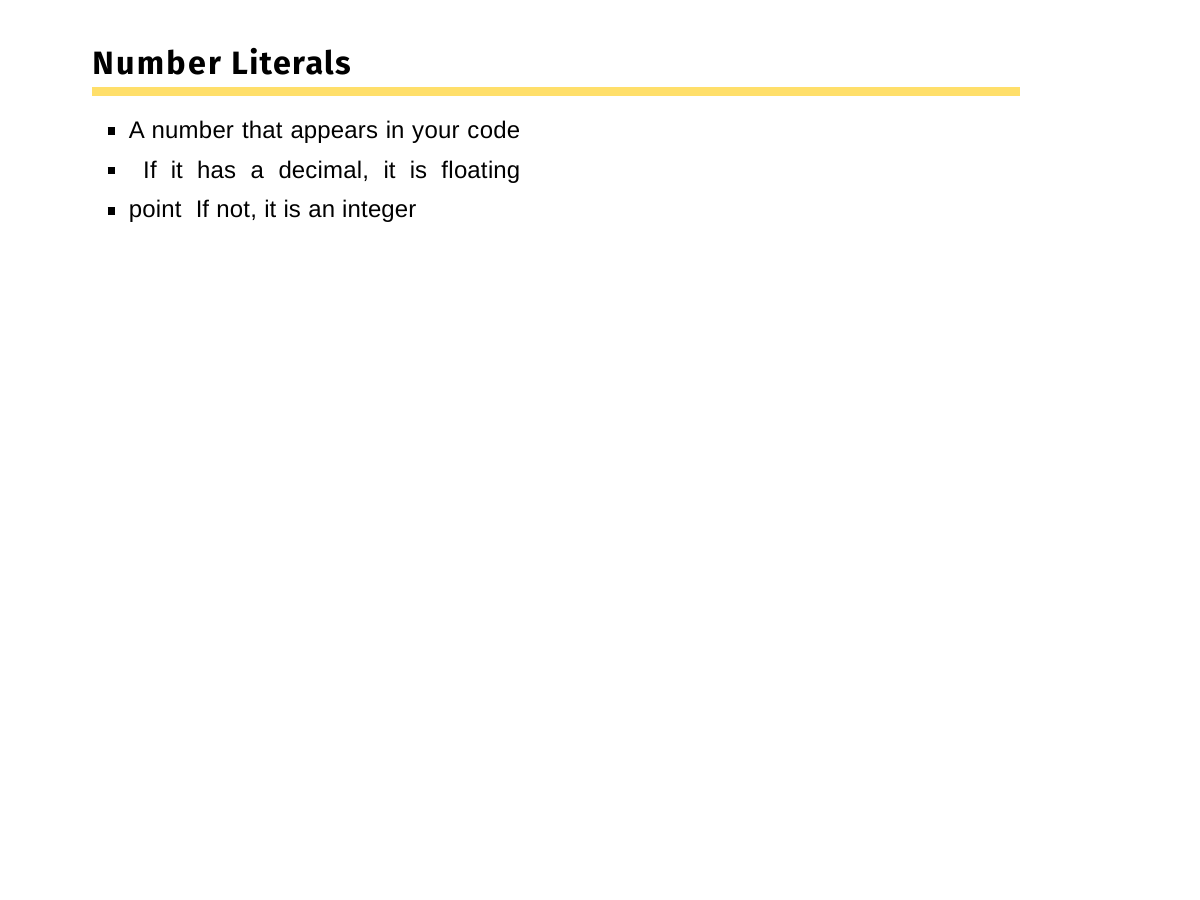

# Number Literals
A number that appears in your code  If it has a decimal, it is floating point  If not, it is an integer